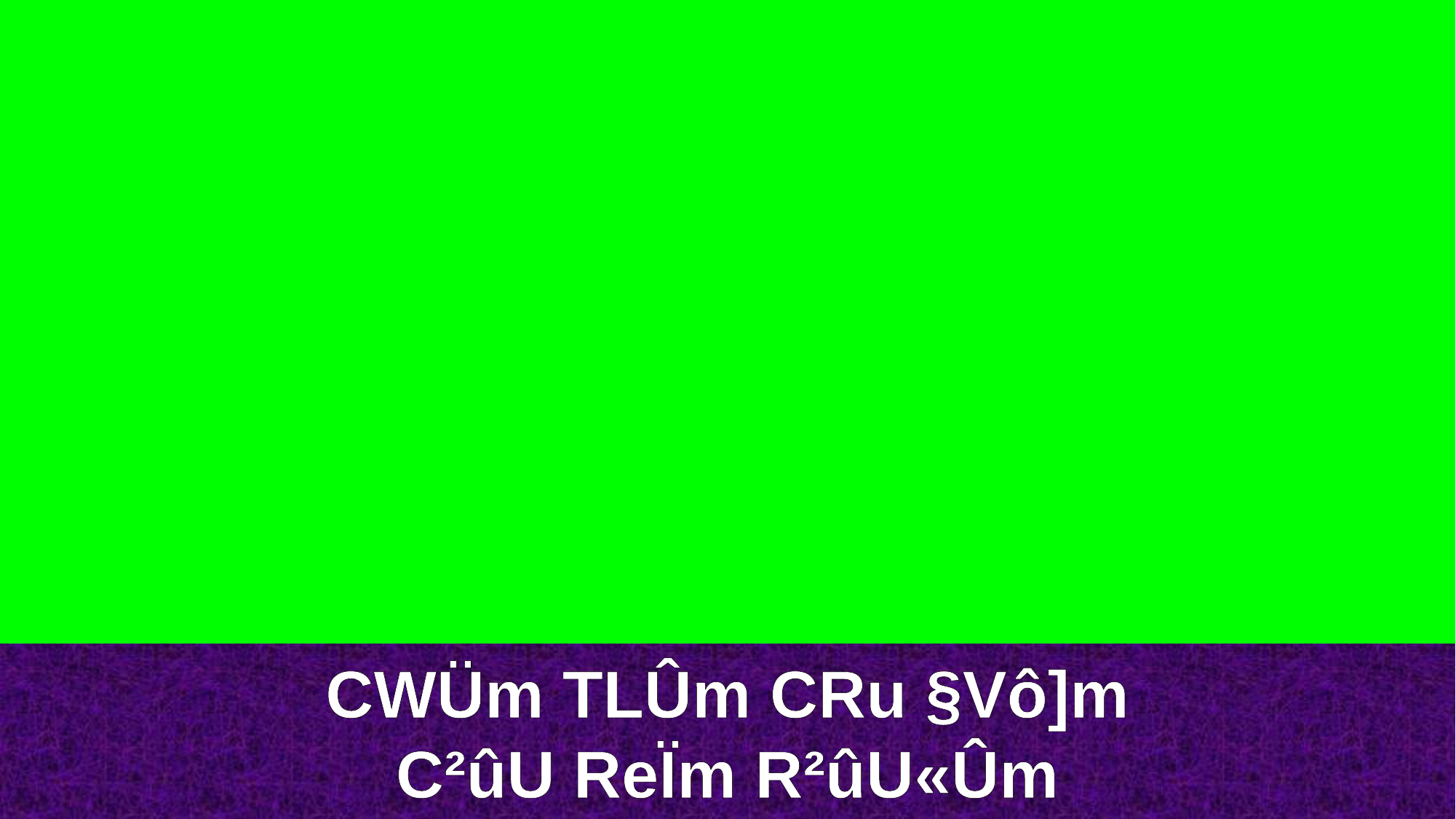

CWÜm TLÛm CRu §Vô]m
C²ûU ReÏm R²ûU«Ûm